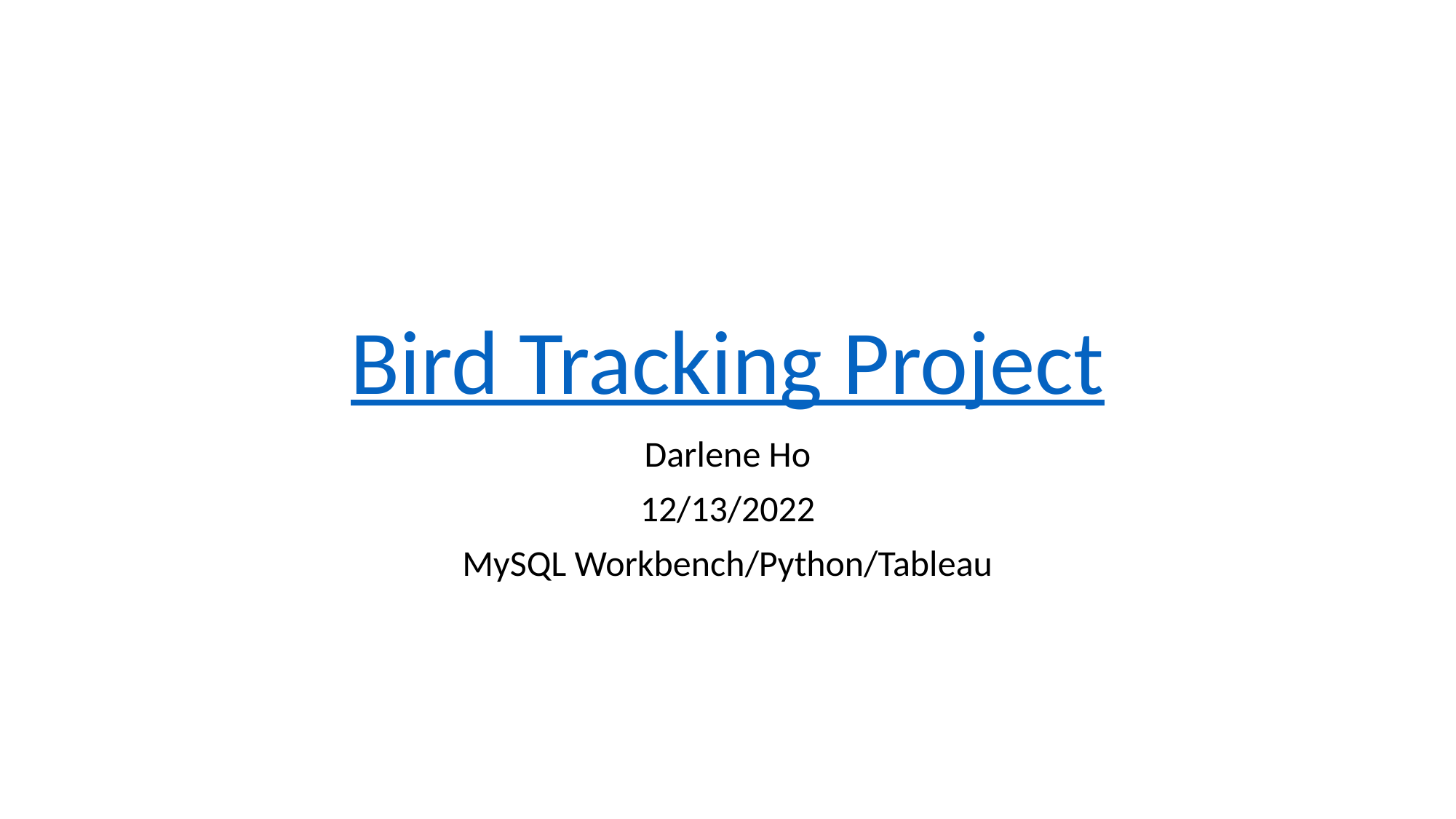

# Bird Tracking Project
Darlene Ho
12/13/2022
MySQL Workbench/Python/Tableau